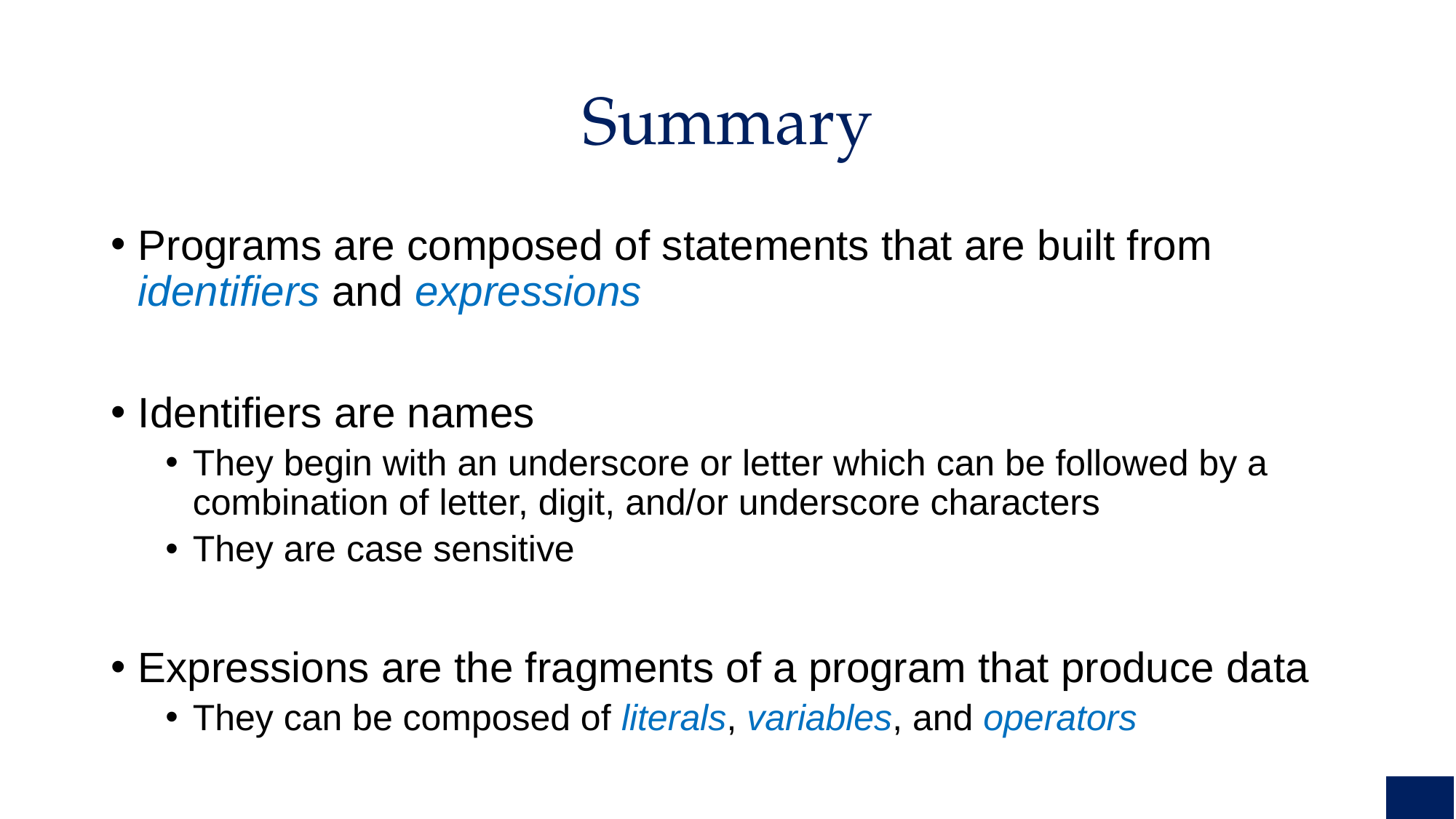

# Summary
Programs are composed of statements that are built from identifiers and expressions

Identifiers are names
They begin with an underscore or letter which can be followed by a combination of letter, digit, and/or underscore characters
They are case sensitive

Expressions are the fragments of a program that produce data
They can be composed of literals, variables, and operators

27